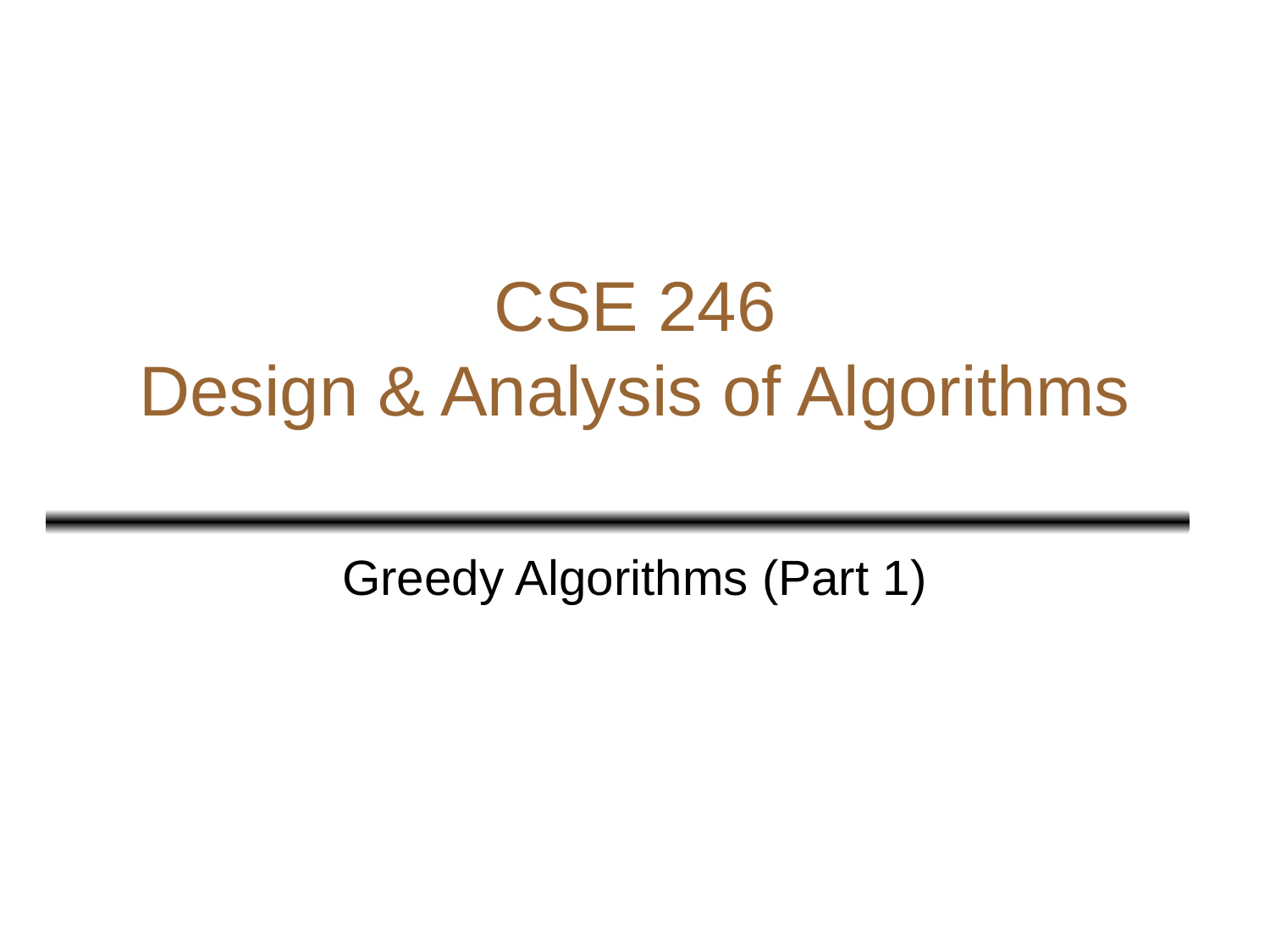

# CSE 246 Design & Analysis of Algorithms
Greedy Algorithms (Part 1)